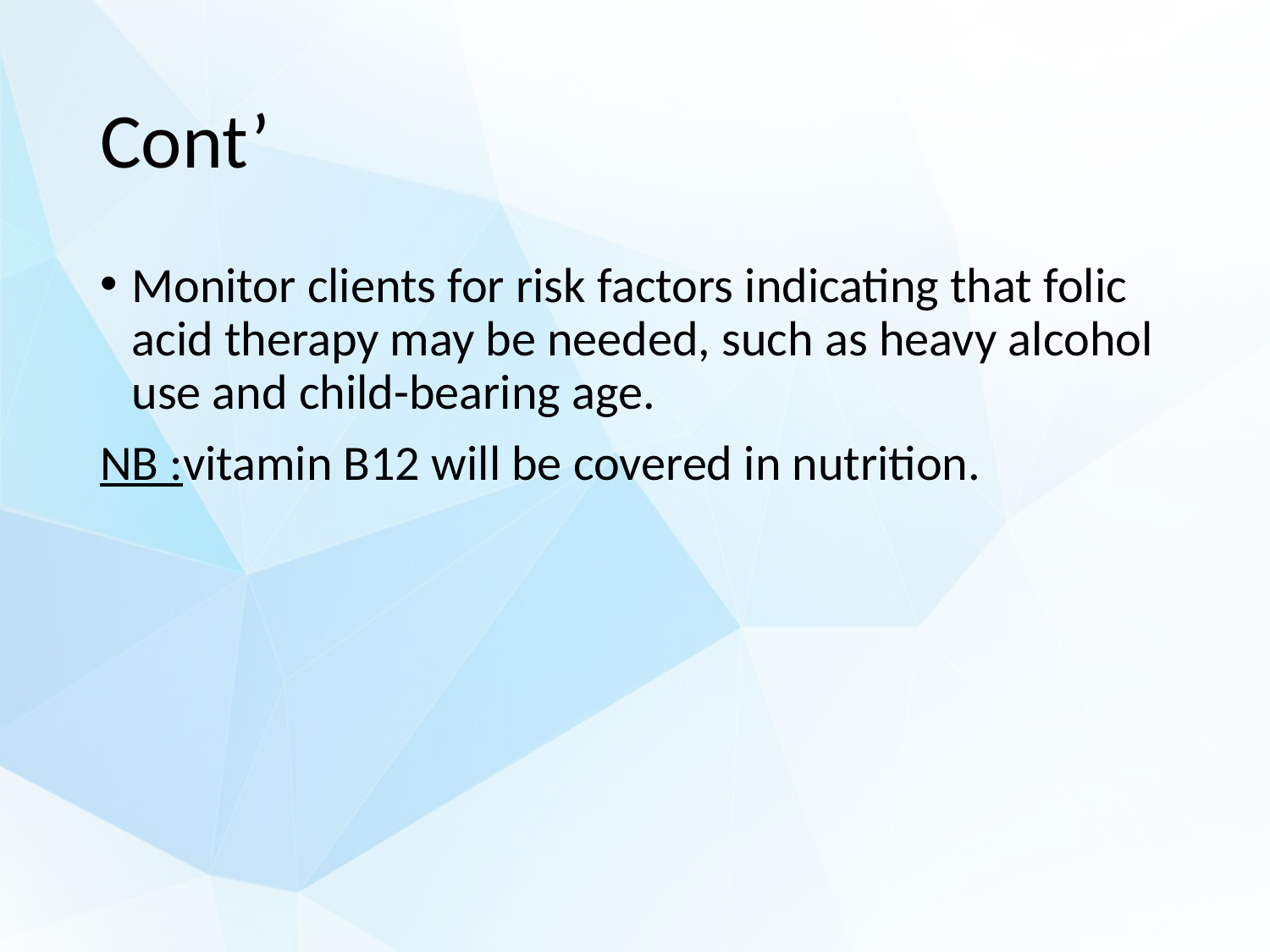

# Cont’
Monitor clients for risk factors indicating that folic acid therapy may be needed, such as heavy alcohol use and child-bearing age.
NB :vitamin B12 will be covered in nutrition.